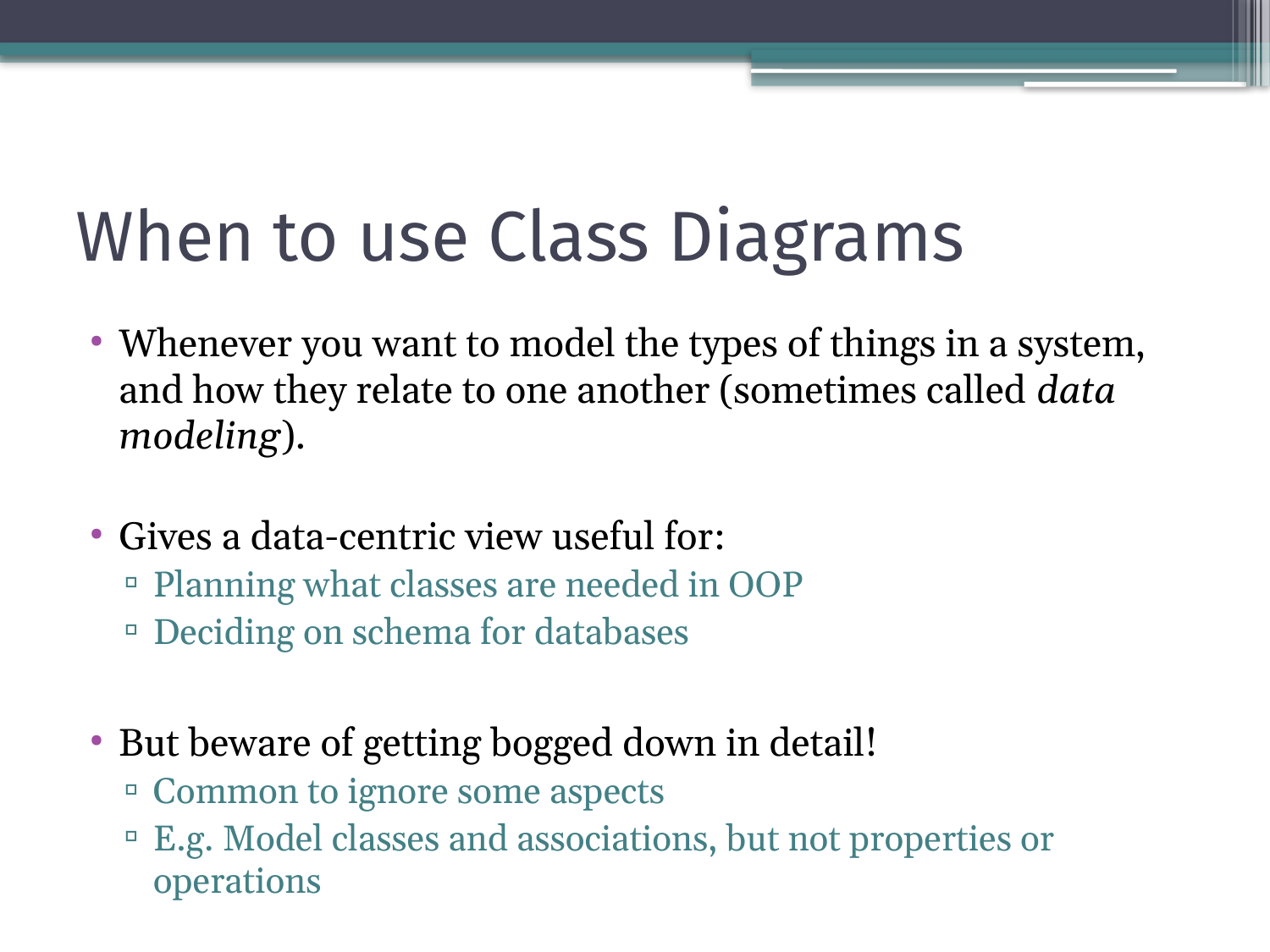

# When to use Class Diagrams
Whenever you want to model the types of things in a system, and how they relate to one another (sometimes called data modeling).

Gives a data-centric view useful for:
Planning what classes are needed in OOP
Deciding on schema for databases

But beware of getting bogged down in detail!
Common to ignore some aspects
E.g. Model classes and associations, but not properties or operations